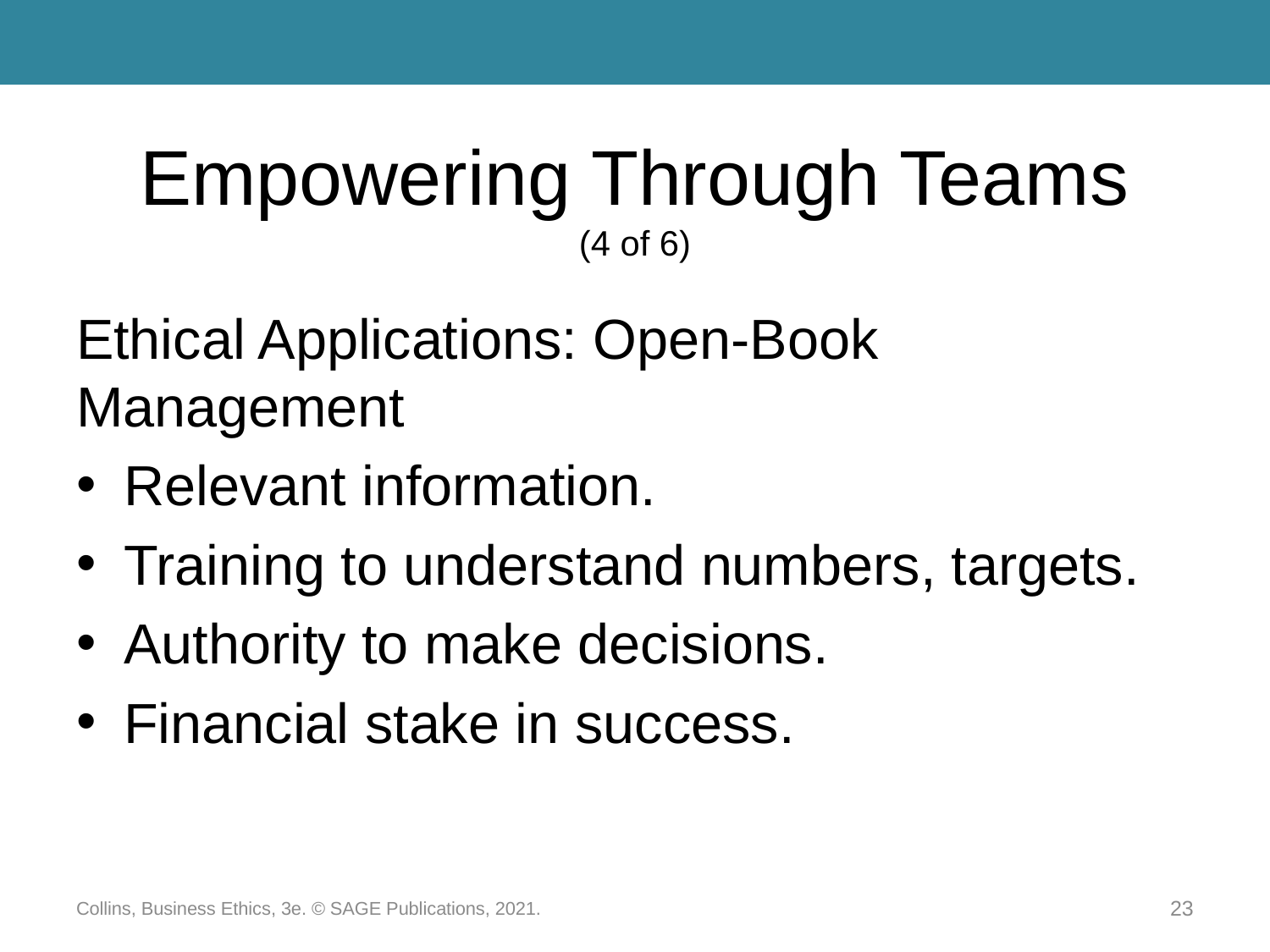

# Empowering Through Teams (4 of 6)
Ethical Applications: Open-Book Management
Relevant information.
Training to understand numbers, targets.
Authority to make decisions.
Financial stake in success.
Collins, Business Ethics, 3e. © SAGE Publications, 2021.
23